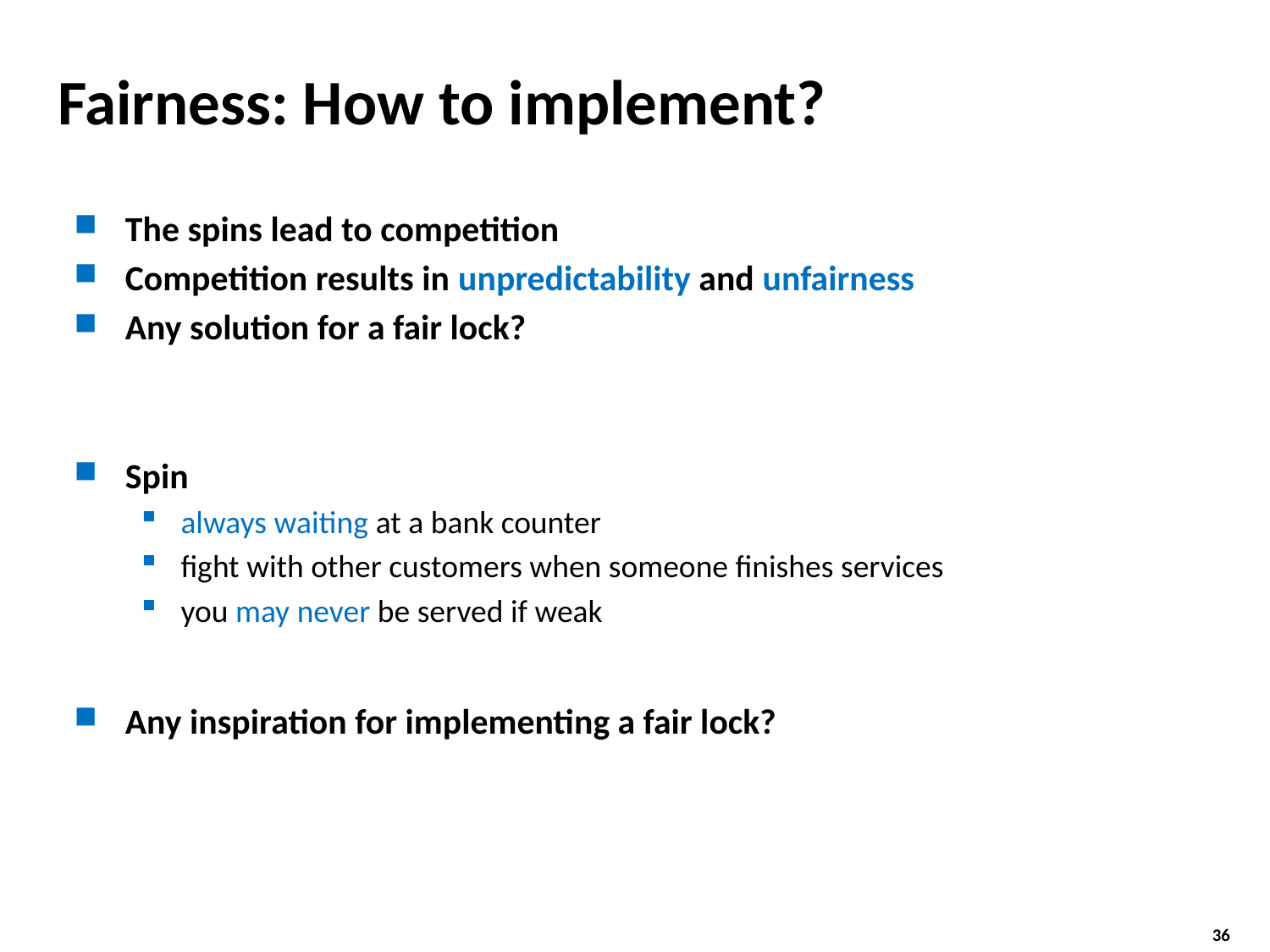

# Fairness: How to implement?
The spins lead to competition
Competition results in unpredictability and unfairness
Any solution for a fair lock?

Spin
always waiting at a bank counter
fight with other customers when someone finishes services
you may never be served if weak

Any inspiration for implementing a fair lock?